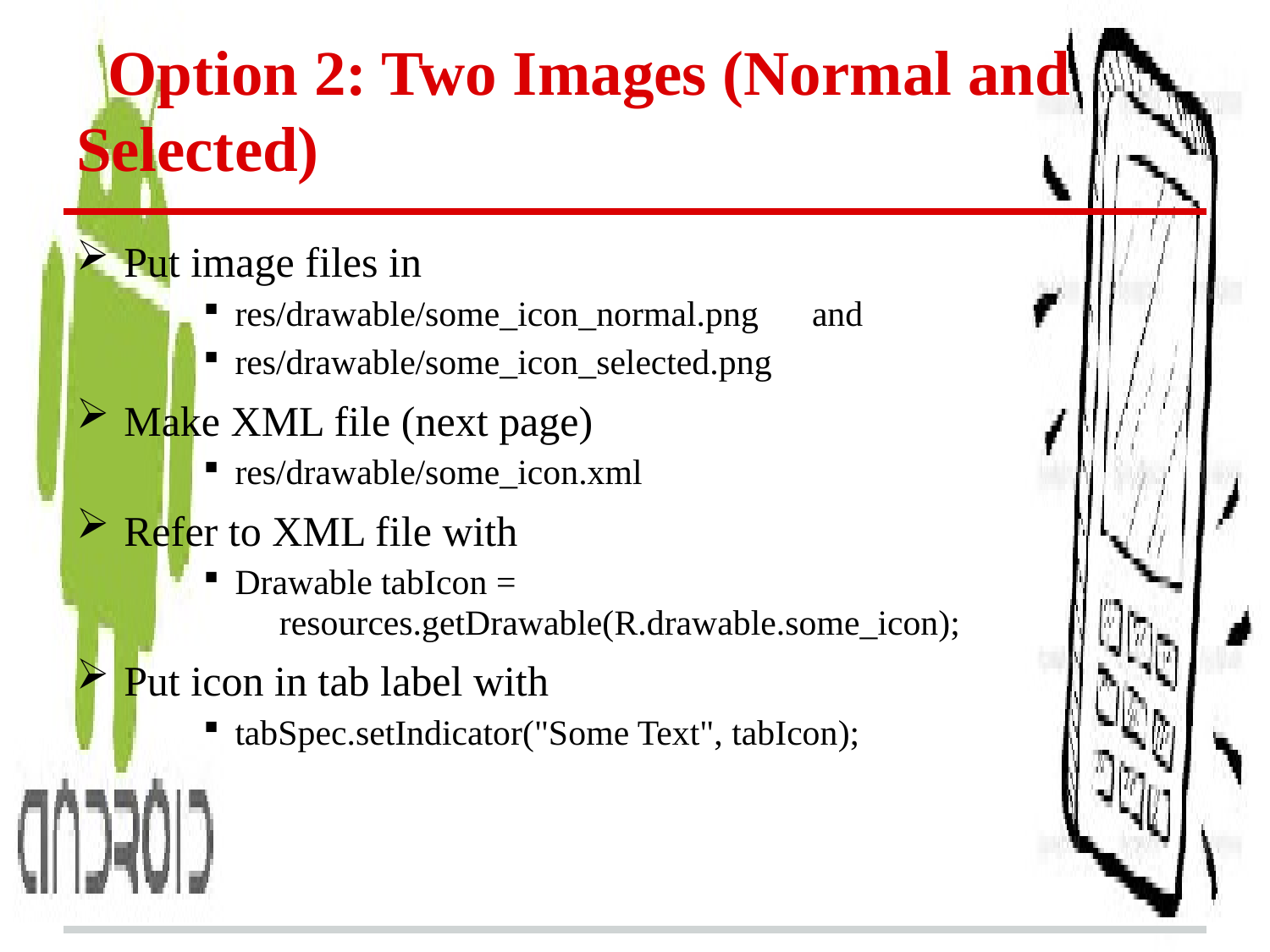

# Option 2: Two Images (Normal and Selected)
Put image files in
res/drawable/some_icon_normal.png      and
res/drawable/some_icon_selected.png
Make XML file (next page)
res/drawable/some_icon.xml
Refer to XML file with
Drawable tabIcon =
     resources.getDrawable(R.drawable.some_icon);
Put icon in tab label with
tabSpec.setIndicator("Some Text", tabIcon);